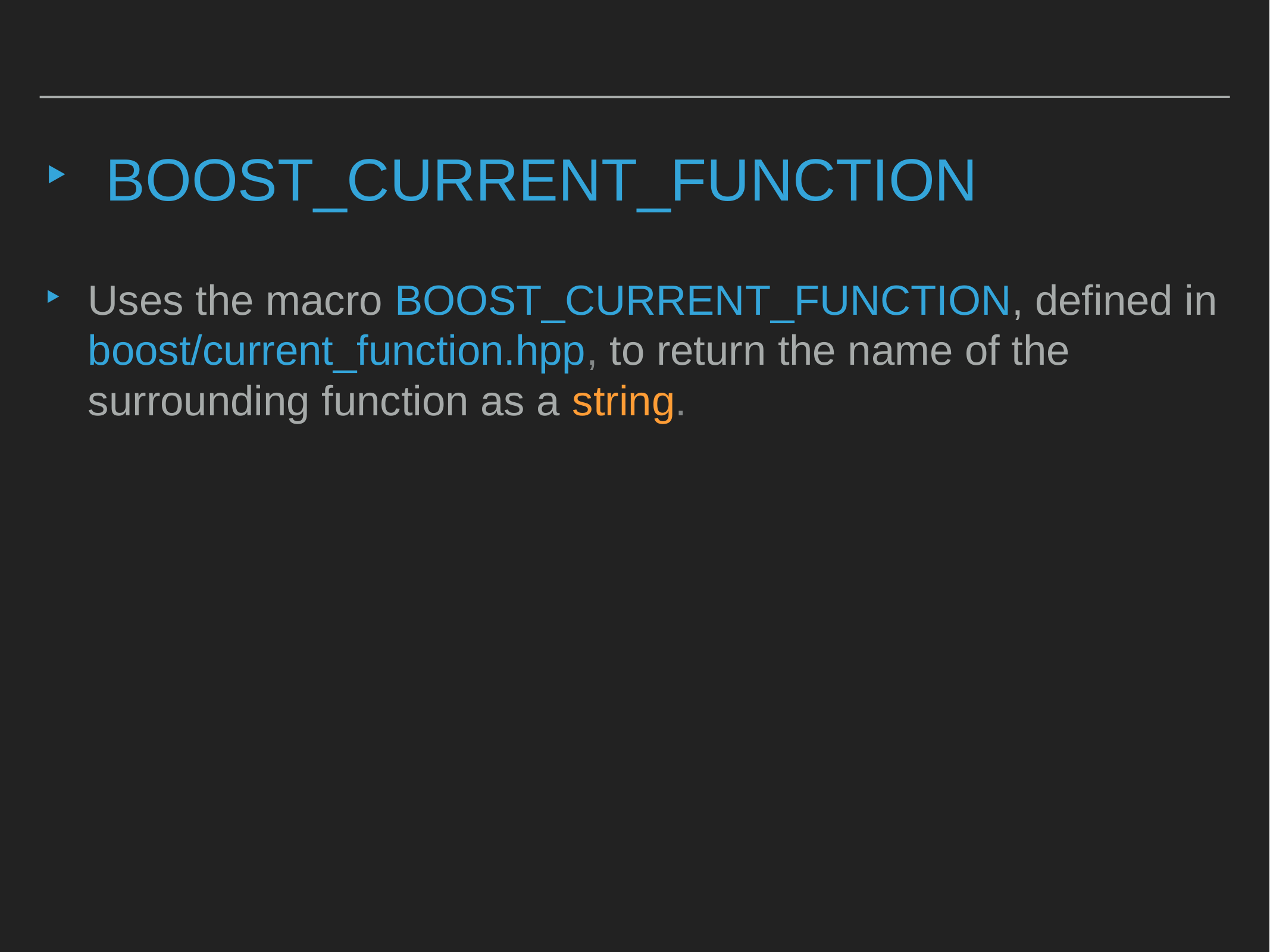

3
# BOOST_CURRENT_FUNCTION
Uses the macro BOOST_CURRENT_FUNCTION, defined in boost/current_function.hpp, to return the name of the surrounding function as a string.